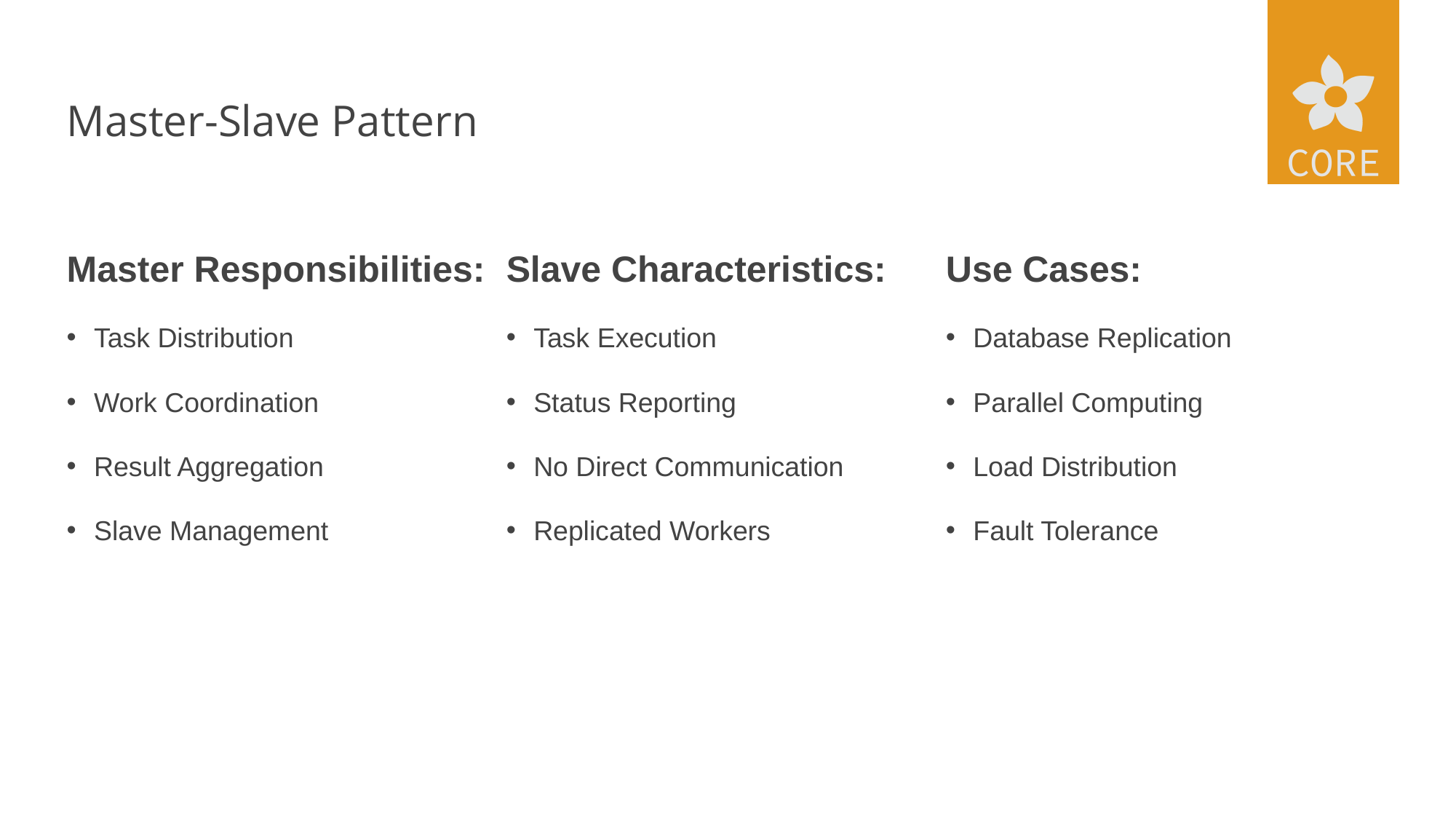

# Master-Slave Pattern
Master Responsibilities:
Task Distribution
Work Coordination
Result Aggregation
Slave Management

Slave Characteristics:
Task Execution
Status Reporting
No Direct Communication
Replicated Workers

Use Cases:
Database Replication
Parallel Computing
Load Distribution
Fault Tolerance